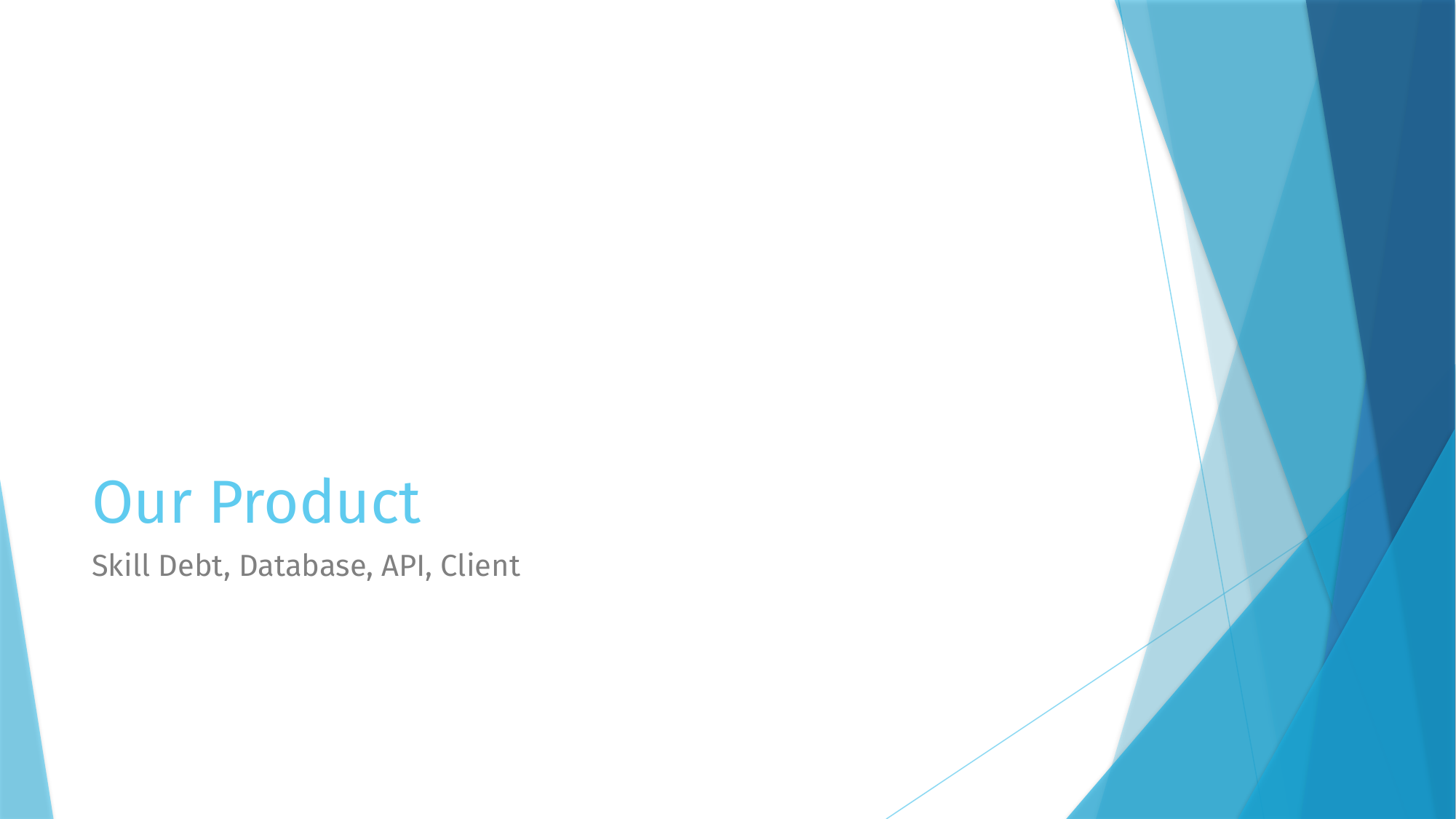

# Our Product
Skill Debt, Database, API, Client